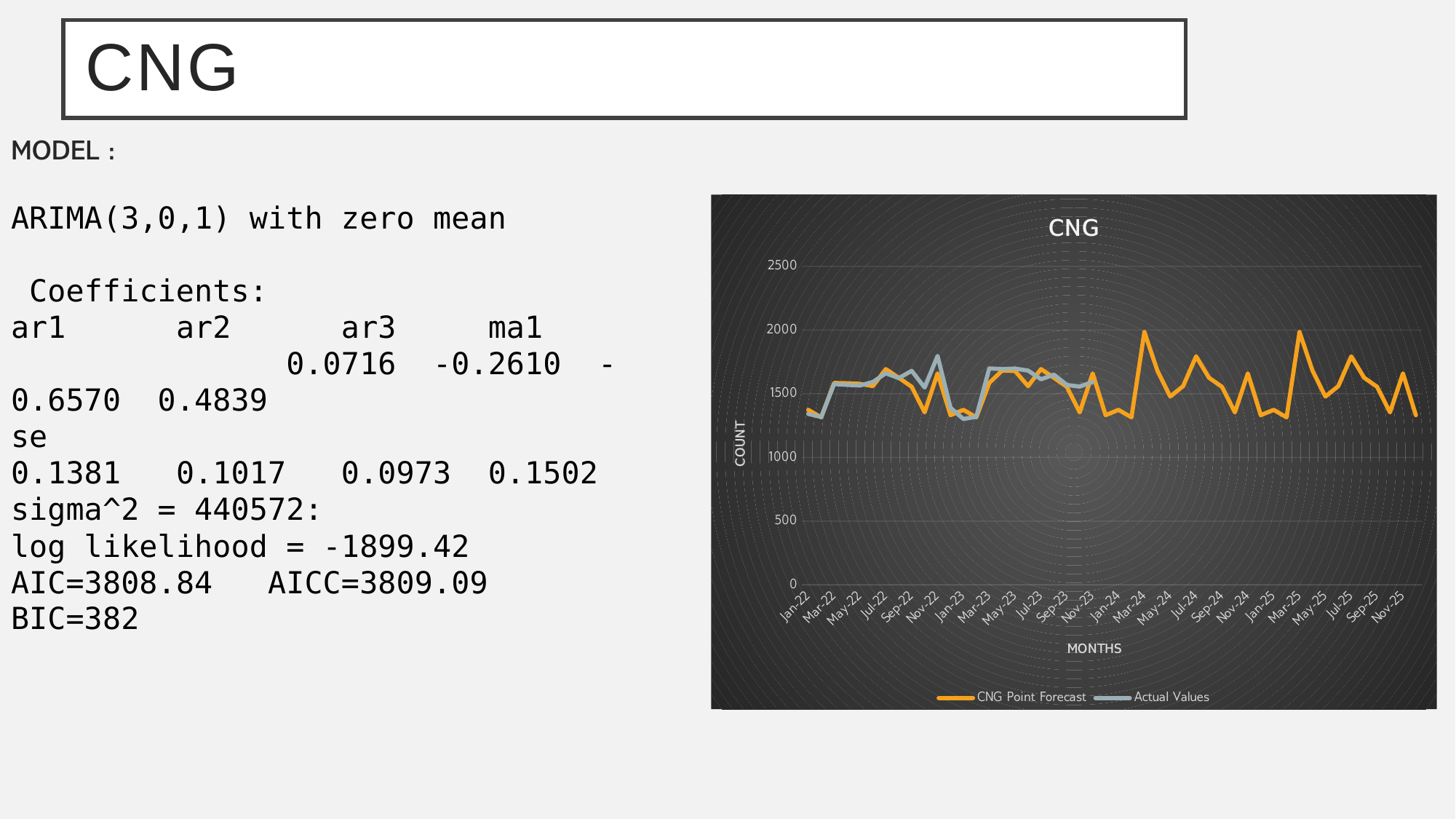

# CNG
MODEL :

ARIMA(3,0,1) with zero mean

 Coefficients:
ar1      ar2      ar3     ma1                      0.0716  -0.2610  -0.6570  0.4839
se
0.1381   0.1017   0.0973  0.1502
sigma^2 = 440572:
log likelihood = -1899.42
AIC=3808.84   AICC=3809.09   BIC=382

### Chart: CNG

| Category | CNG Point Forecast | Actual Values |
|---|---|---|
| 44562 | 1373.998 | 1342.0 |
| 44593 | 1315.399 | 1318.0 |
| 44621 | 1585.025 | 1576.0 |
| 44652 | 1582.793 | 1570.0 |
| 44682 | 1578.155 | 1565.0 |
| 44713 | 1560.077 | 1593.0 |
| 44743 | 1693.655 | 1661.0 |
| 44774 | 1625.767 | 1623.0 |
| 44805 | 1554.872 | 1680.0 |
| 44835 | 1354.183 | 1549.0 |
| 44866 | 1660.12 | 1797.0 |
| 44896 | 1332.066 | 1390.0 |
| 44927 | 1374.01 | 1302.0 |
| 44958 | 1315.411 | 1320.0 |
| 44986 | 1585.043 | 1699.0 |
| 45017 | 1682.809 | 1694.0 |
| 45047 | 1678.168 | 1698.0 |
| 45078 | 1560.091 | 1682.0 |
| 45108 | 1693.672 | 1614.0 |
| 45139 | 1625.782 | 1650.0 |
| 45170 | 1554.886 | 1569.0 |
| 45200 | 1354.196 | 1557.0 |
| 45231 | 1660.136 | 1593.0 |
| 45261 | 1332.078 | None |
| 45292 | 1374.023 | None |
| 45323 | 1315.423 | None |
| 45352 | 1985.062 | None |
| 45383 | 1682.824 | None |
| 45413 | 1478.182 | None |
| 45444 | 1560.105 | None |
| 45474 | 1793.688 | None |
| 45505 | 1625.797 | None |
| 45536 | 1554.9 | None |
| 45566 | 1354.208 | None |
| 45597 | 1660.151 | None |
| 45627 | 1332.09 | None |
| 45658 | 1374.036 | None |
| 45689 | 1315.435 | None |
| 45717 | 1985.08 | None |
| 45748 | 1682.84 | None |
| 45778 | 1478.196 | None |
| 45809 | 1560.12 | None |
| 45839 | 1793.705 | None |
| 45870 | 1625.812 | None |
| 45901 | 1554.915 | None |
| 45931 | 1354.22 | None |
| 45962 | 1660.166 | None |
| 45992 | 1332.103 | None |